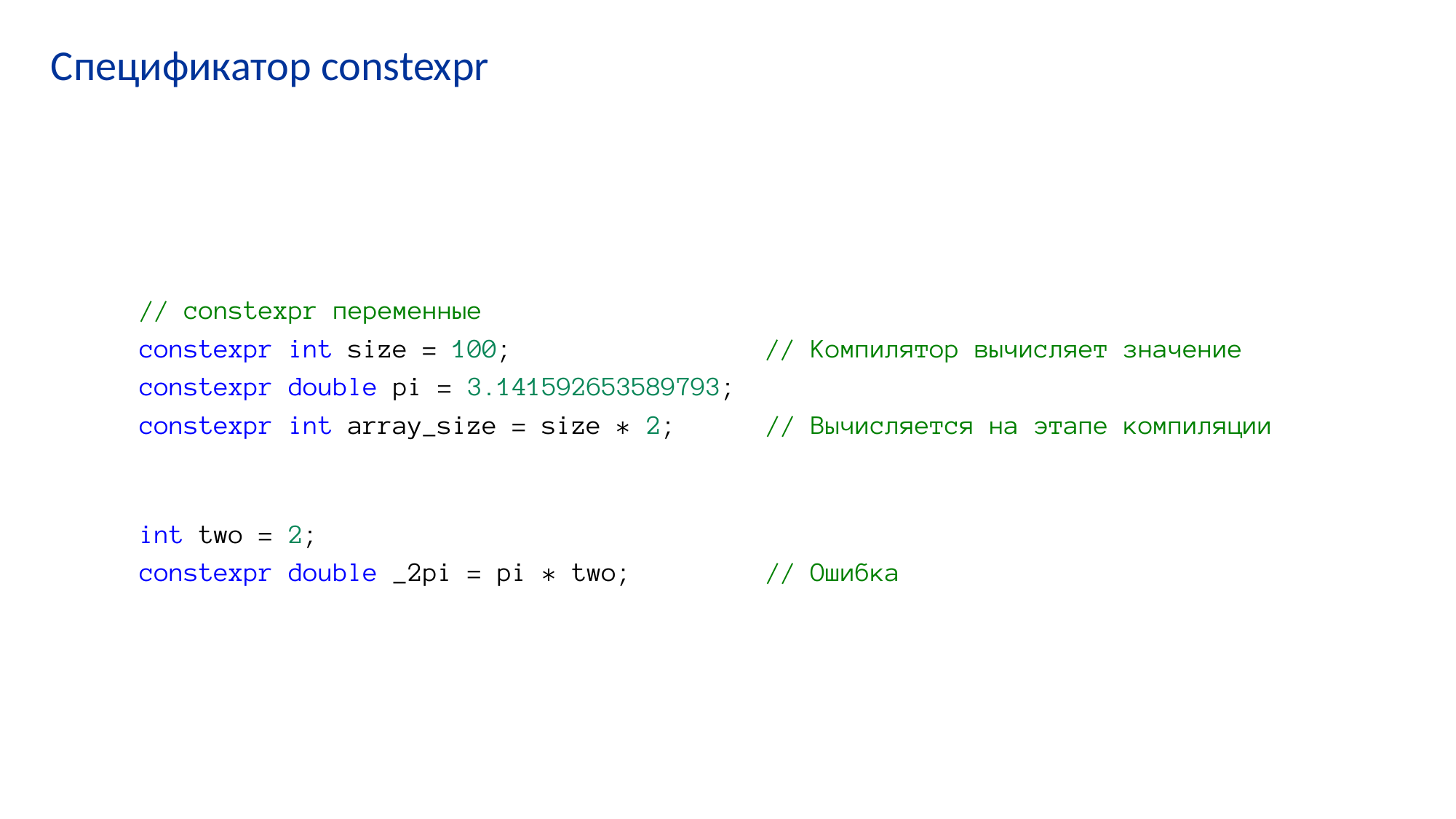

# Спецификатор constexpr

// constexpr переменные
constexpr int size = 100;                 // Компилятор вычисляет значение
constexpr double pi = 3.141592653589793;
constexpr int array_size = size * 2;      // Вычисляется на этапе компиляции

int two = 2;
constexpr double _2pi = pi * two;         // Ошибка